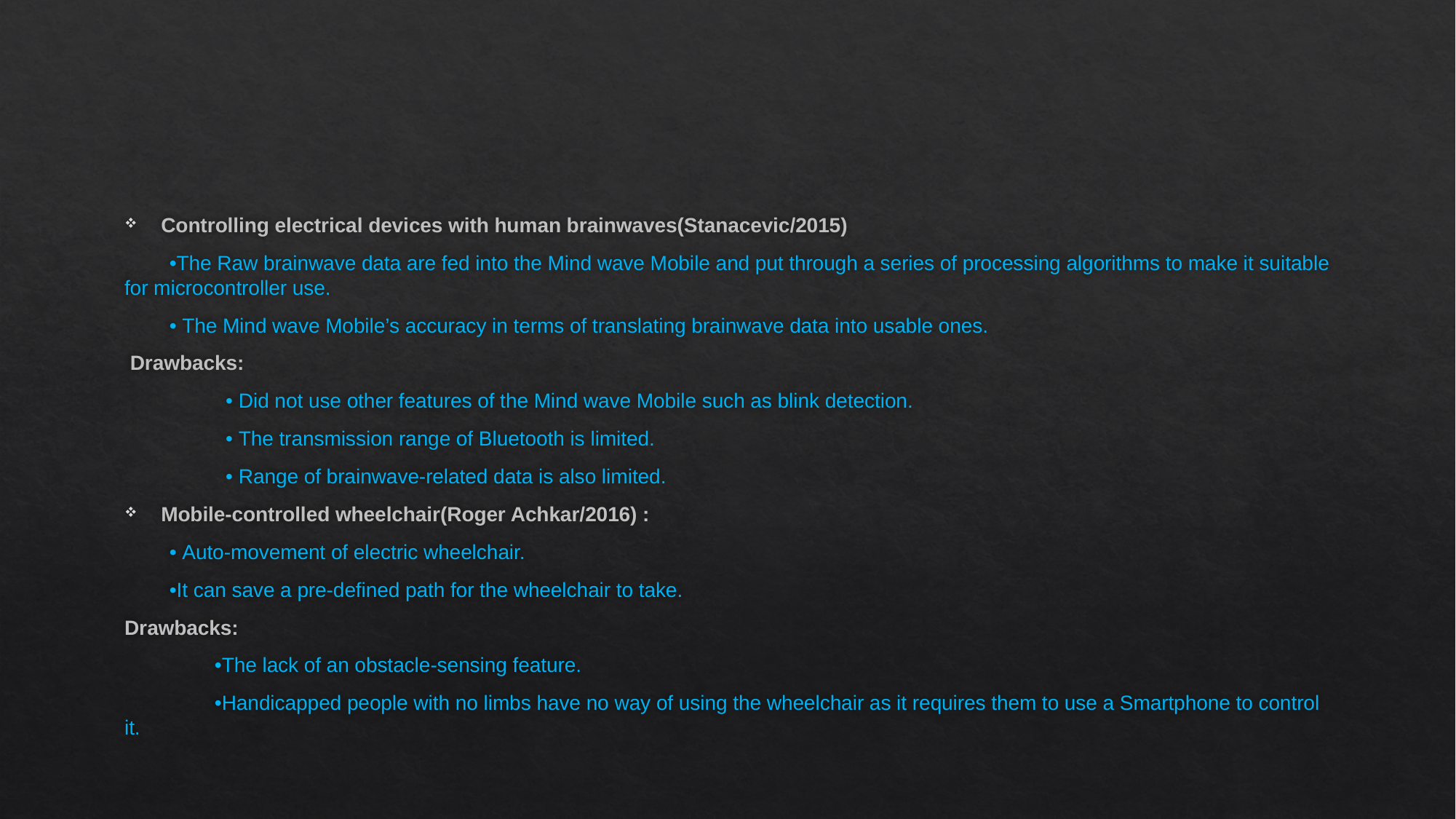

#
Controlling electrical devices with human brainwaves(Stanacevic/2015)
        •The Raw brainwave data are fed into the Mind wave Mobile and put through a series of processing algorithms to make it suitable for microcontroller use.
        • The Mind wave Mobile’s accuracy in terms of translating brainwave data into usable ones.
 Drawbacks:
                  • Did not use other features of the Mind wave Mobile such as blink detection.
                  • The transmission range of Bluetooth is limited.
                  • Range of brainwave-related data is also limited.
Mobile-controlled wheelchair(Roger Achkar/2016) :
        • Auto-movement of electric wheelchair.
        •It can save a pre-defined path for the wheelchair to take.
Drawbacks:
                •The lack of an obstacle-sensing feature.
                •Handicapped people with no limbs have no way of using the wheelchair as it requires them to use a Smartphone to control it.